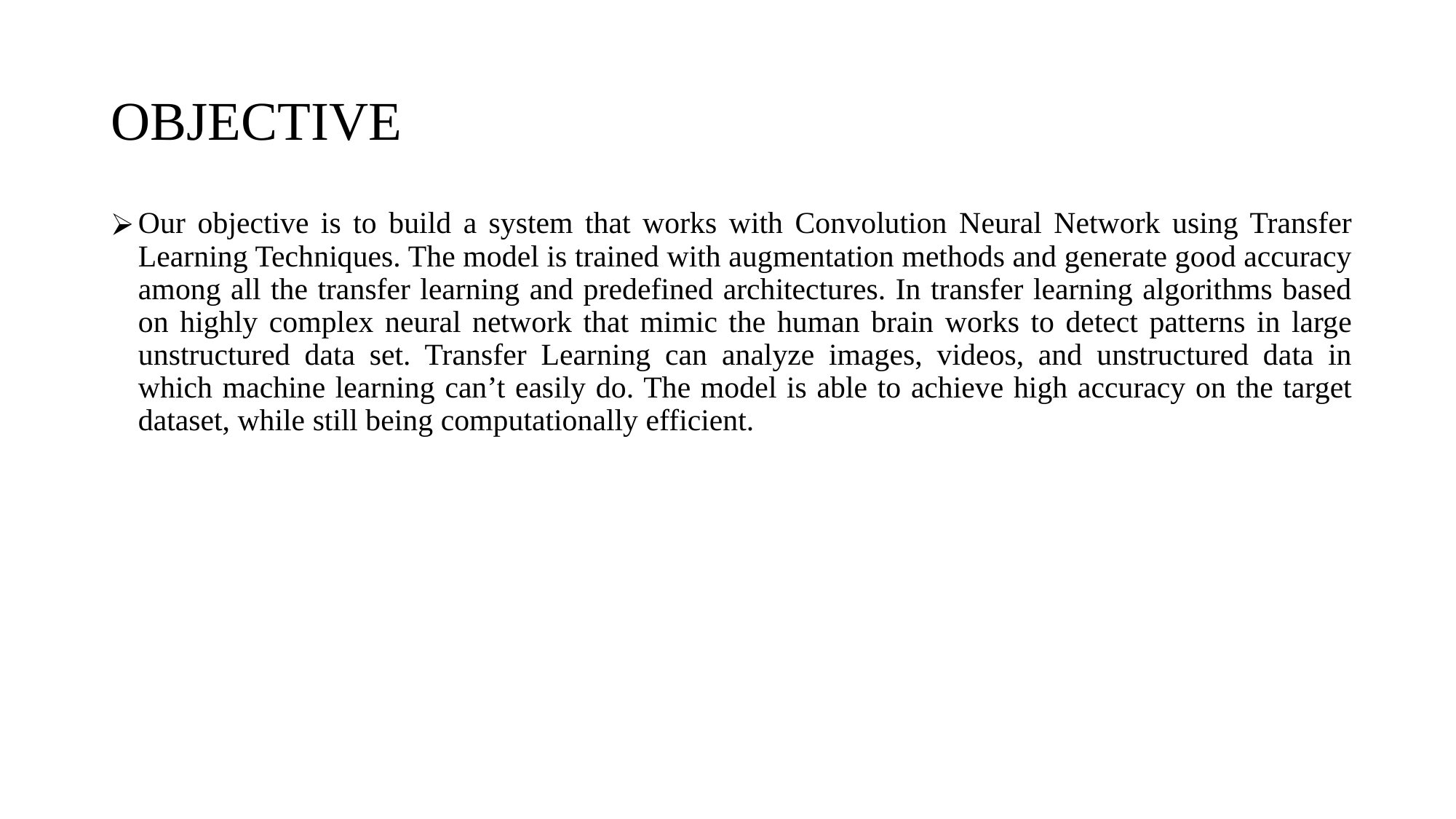

# OBJECTIVE
Our objective is to build a system that works with Convolution Neural Network using Transfer Learning Techniques. The model is trained with augmentation methods and generate good accuracy among all the transfer learning and predefined architectures. In transfer learning algorithms based on highly complex neural network that mimic the human brain works to detect patterns in large unstructured data set. Transfer Learning can analyze images, videos, and unstructured data in which machine learning can’t easily do. The model is able to achieve high accuracy on the target dataset, while still being computationally efficient.